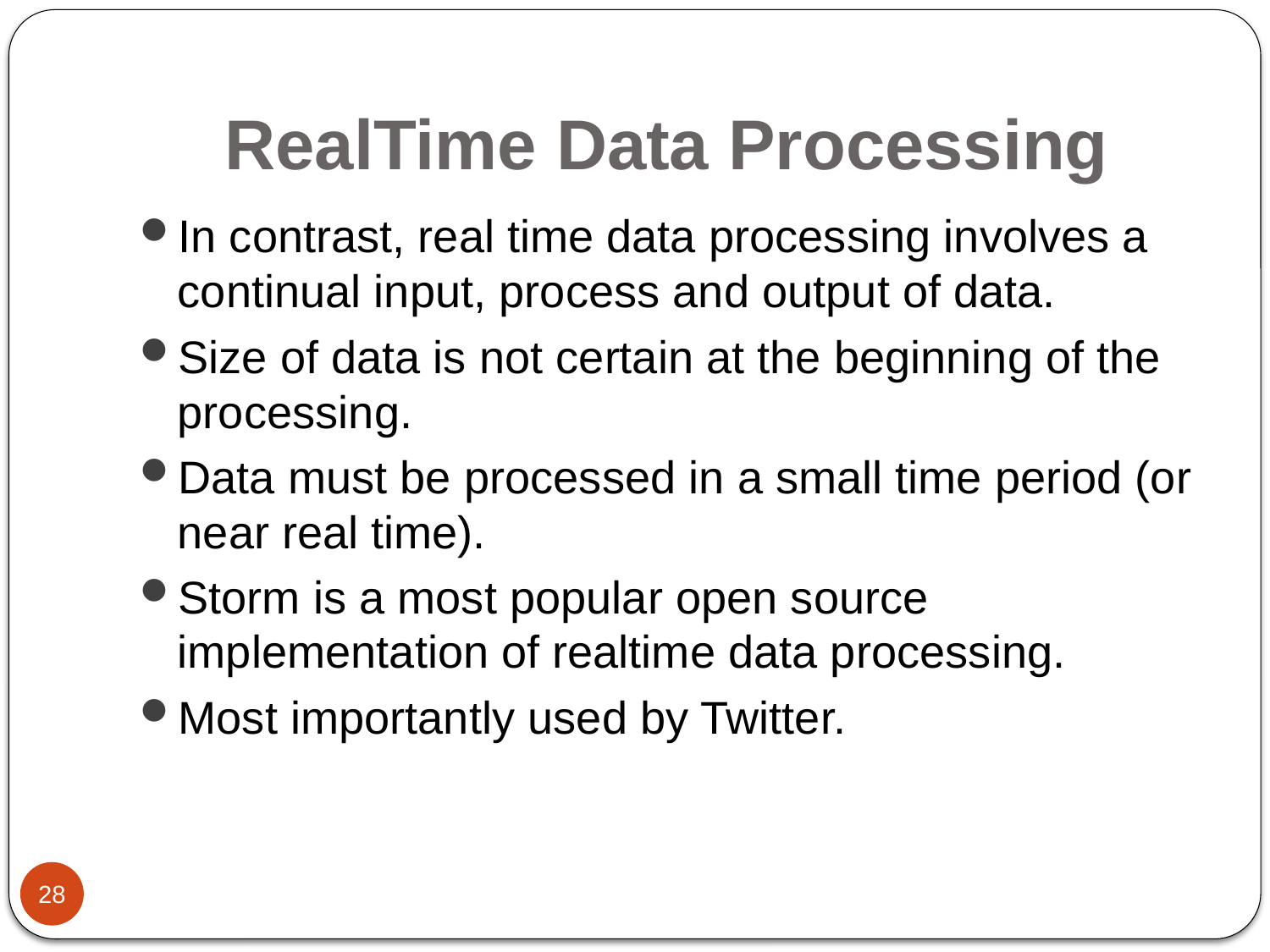

# RealTime Data Processing
In contrast, real time data processing involves a continual input, process and output of data.
Size of data is not certain at the beginning of the processing.
Data must be processed in a small time period (or near real time).
Storm is a most popular open source implementation of realtime data processing.
Most importantly used by Twitter.

28